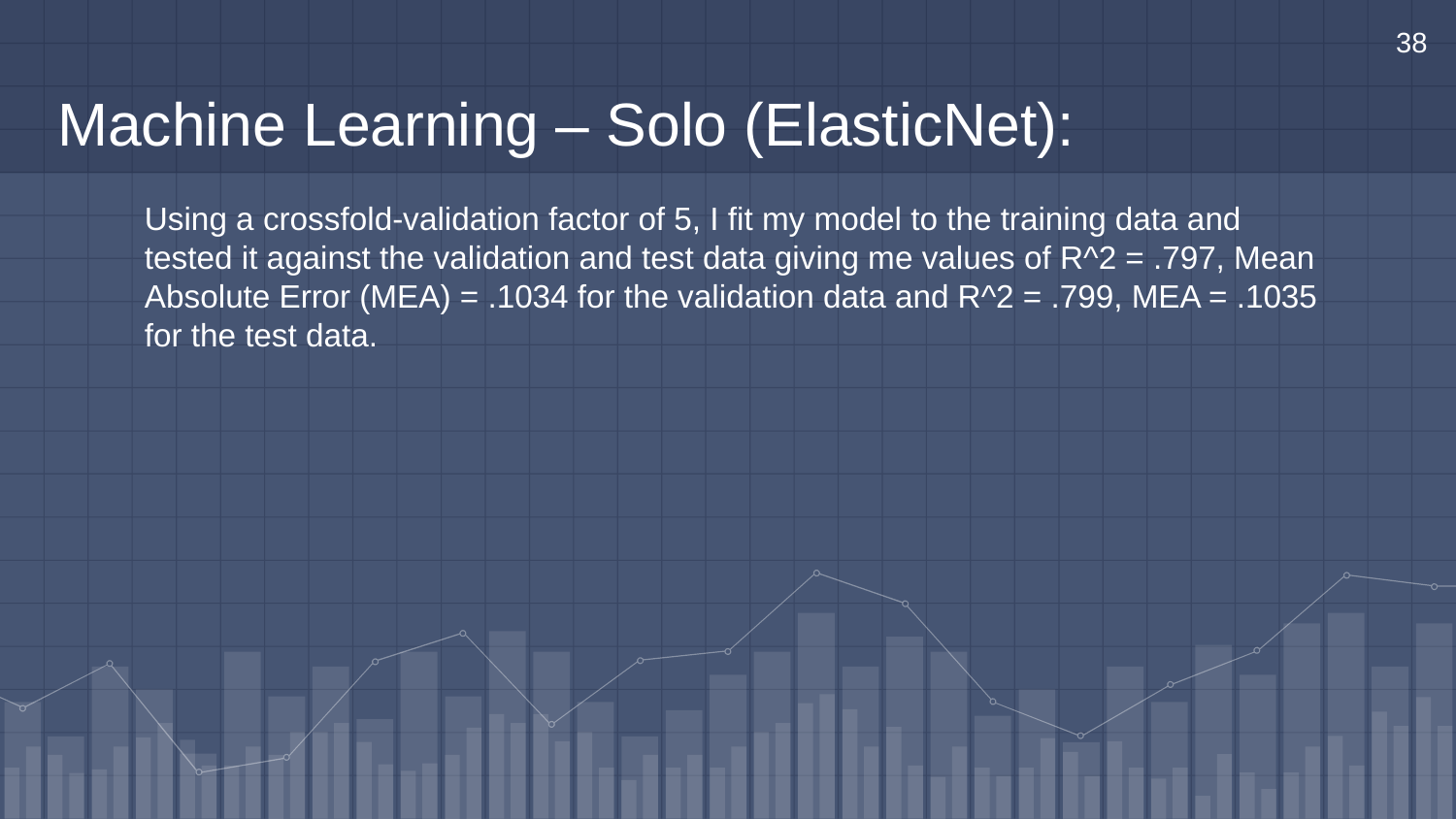

38
# Machine Learning – Solo (ElasticNet):
Using a crossfold-validation factor of 5, I fit my model to the training data and tested it against the validation and test data giving me values of R^2 = .797, Mean Absolute Error (MEA) = .1034 for the validation data and R^2 = .799, MEA = .1035 for the test data.